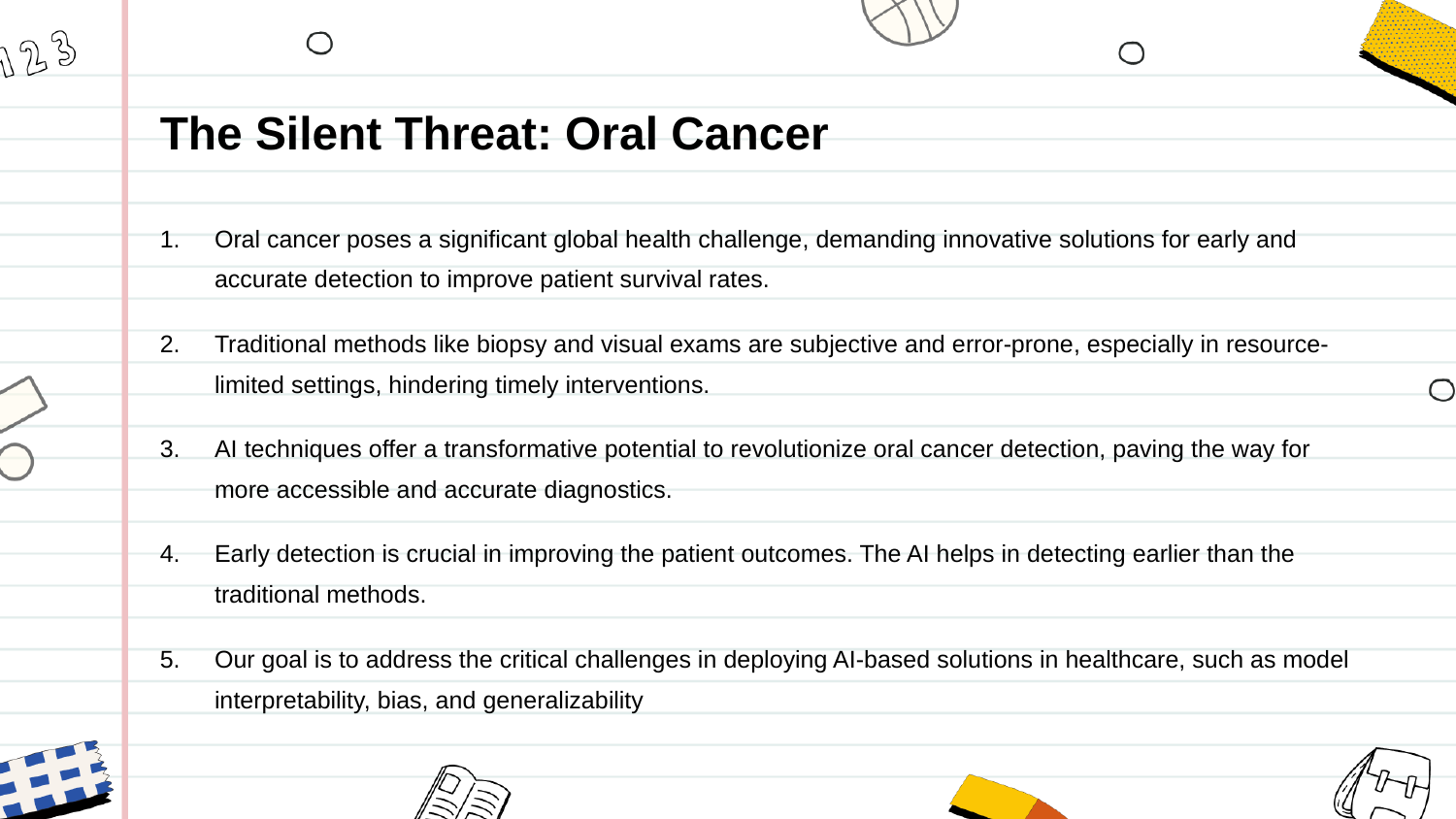

The Silent Threat: Oral Cancer
Oral cancer poses a significant global health challenge, demanding innovative solutions for early and accurate detection to improve patient survival rates.
Traditional methods like biopsy and visual exams are subjective and error-prone, especially in resource-limited settings, hindering timely interventions.
AI techniques offer a transformative potential to revolutionize oral cancer detection, paving the way for more accessible and accurate diagnostics.
Early detection is crucial in improving the patient outcomes. The AI helps in detecting earlier than the traditional methods.
Our goal is to address the critical challenges in deploying AI-based solutions in healthcare, such as model interpretability, bias, and generalizability